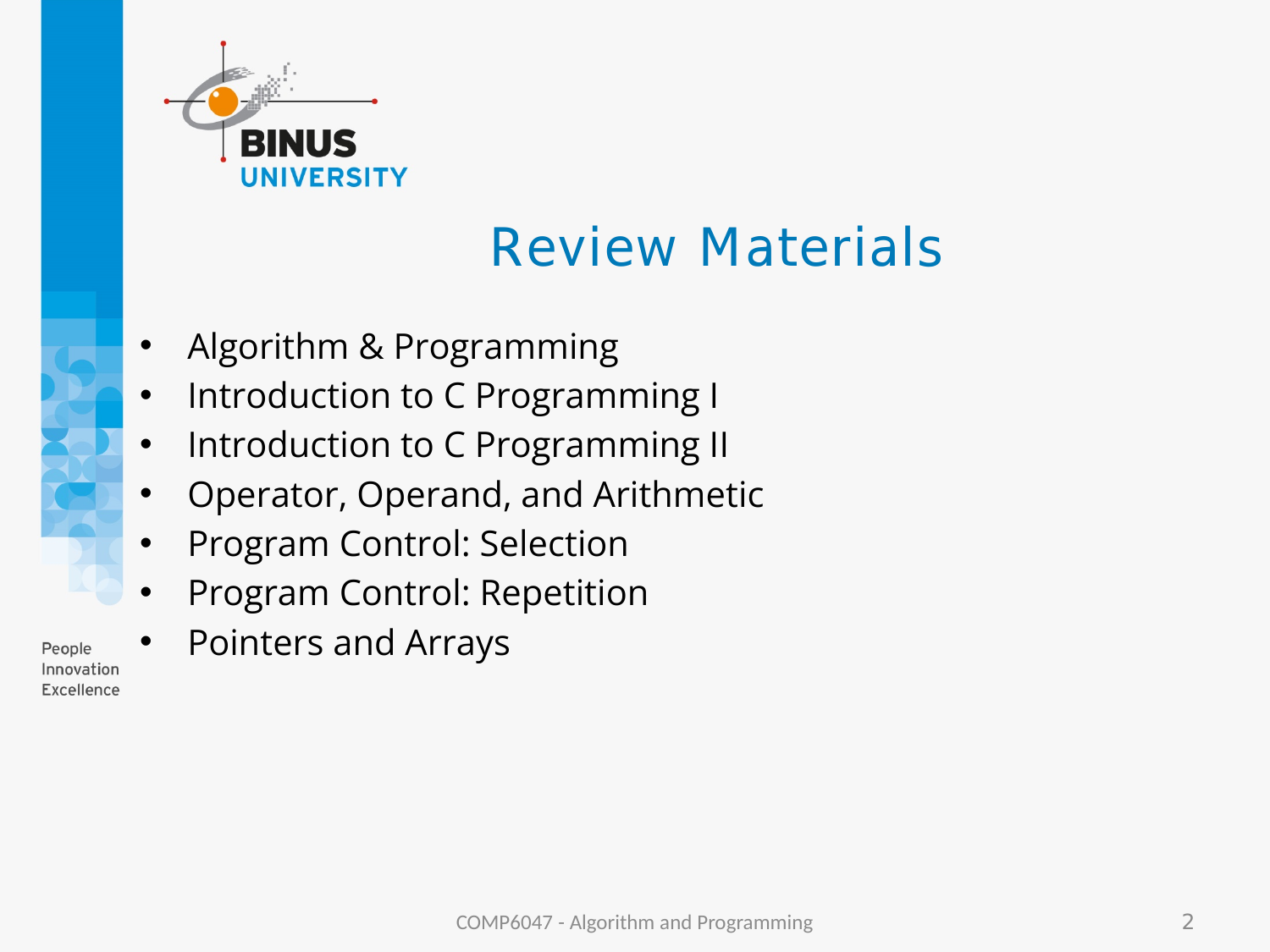

# Review Materials
Algorithm & Programming
Introduction to C Programming I
Introduction to C Programming II
Operator, Operand, and Arithmetic
Program Control: Selection
Program Control: Repetition
Pointers and Arrays

COMP6047 - Algorithm and Programming
2